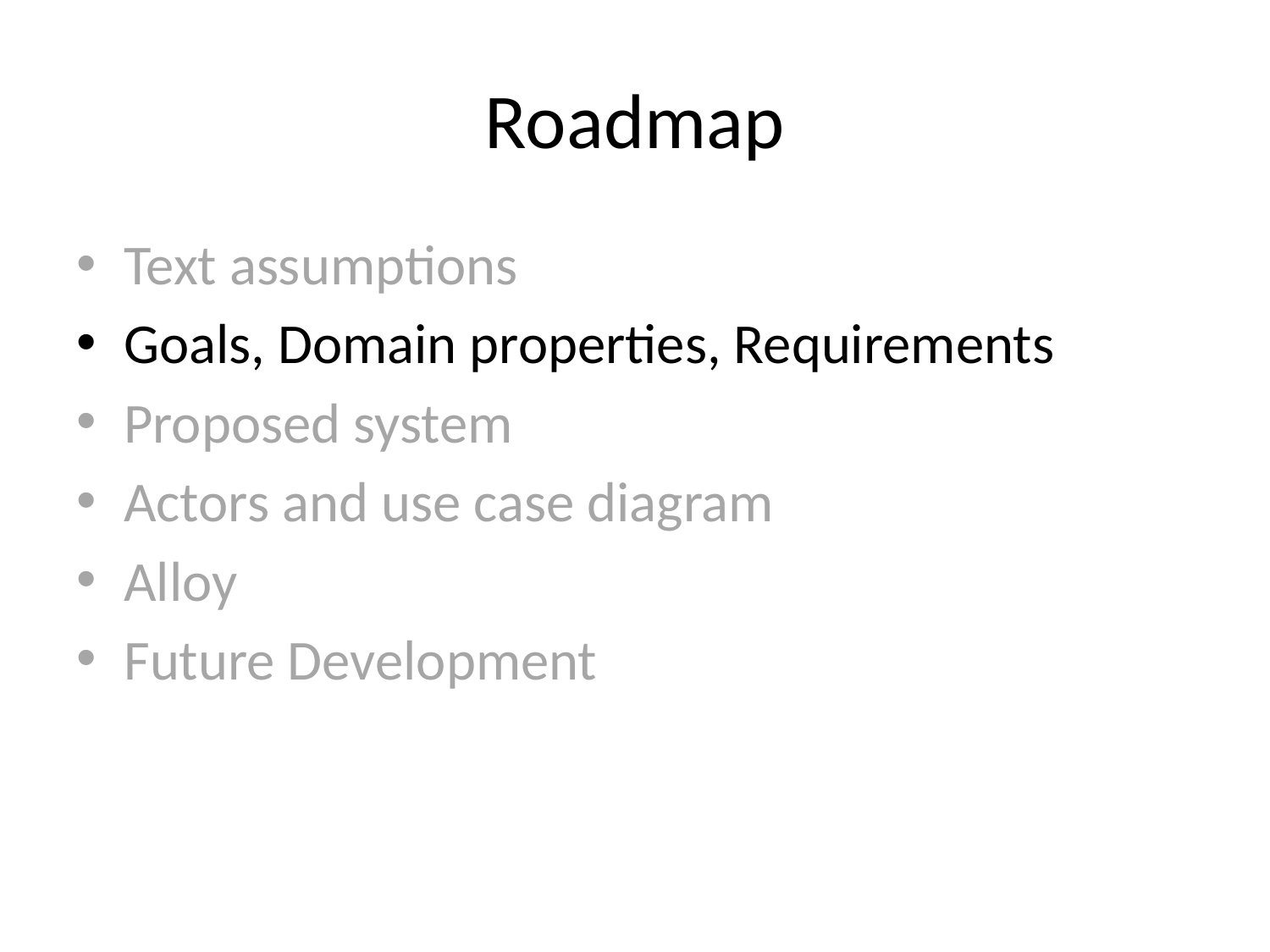

# Roadmap
Text assumptions
Goals, Domain properties, Requirements
Proposed system
Actors and use case diagram
Alloy
Future Development